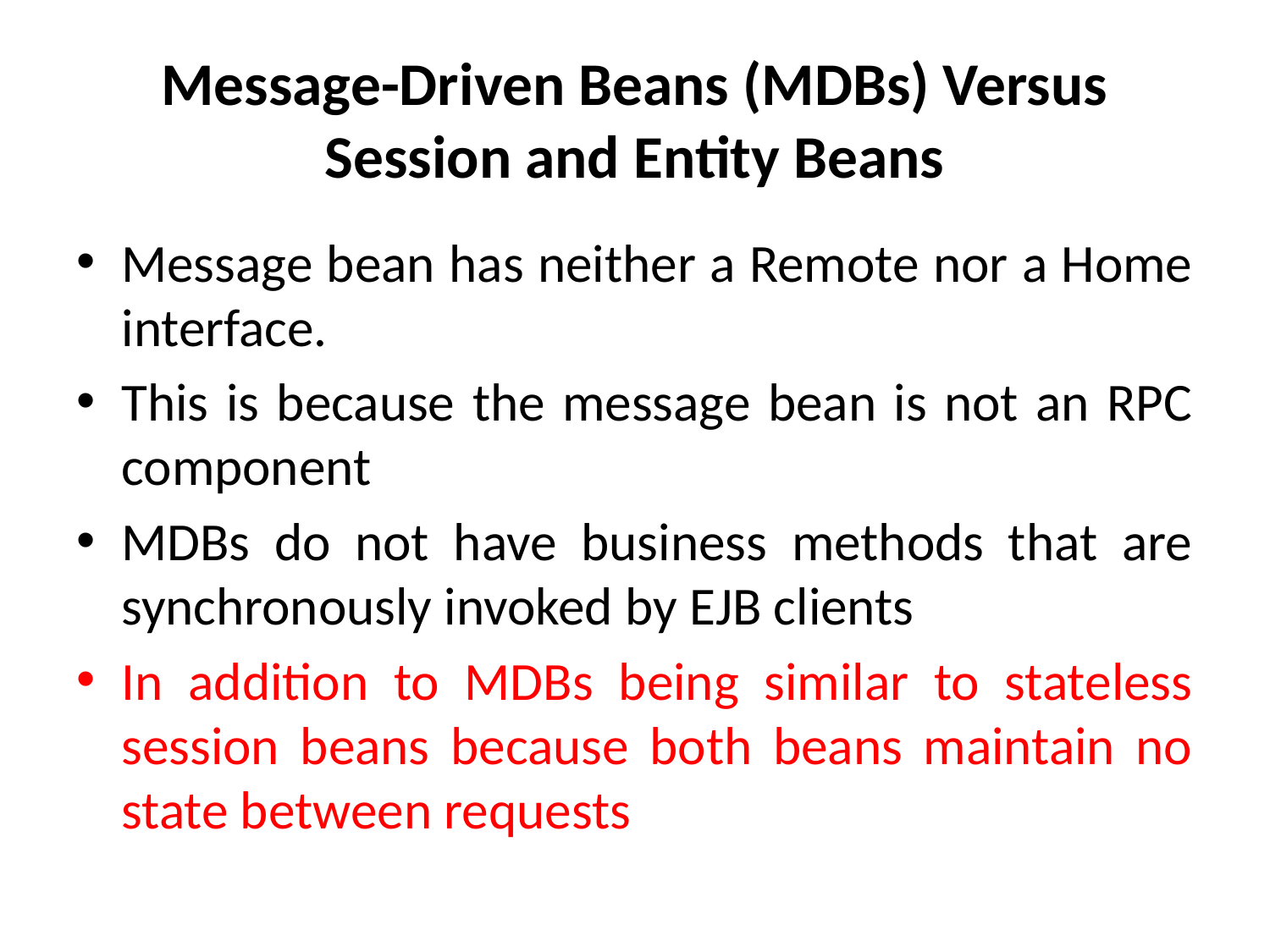

# Message-Driven Beans (MDBs) Versus Session and Entity Beans
Message bean has neither a Remote nor a Home interface.
This is because the message bean is not an RPC component
MDBs do not have business methods that are synchronously invoked by EJB clients
In addition to MDBs being similar to stateless session beans because both beans maintain no state between requests